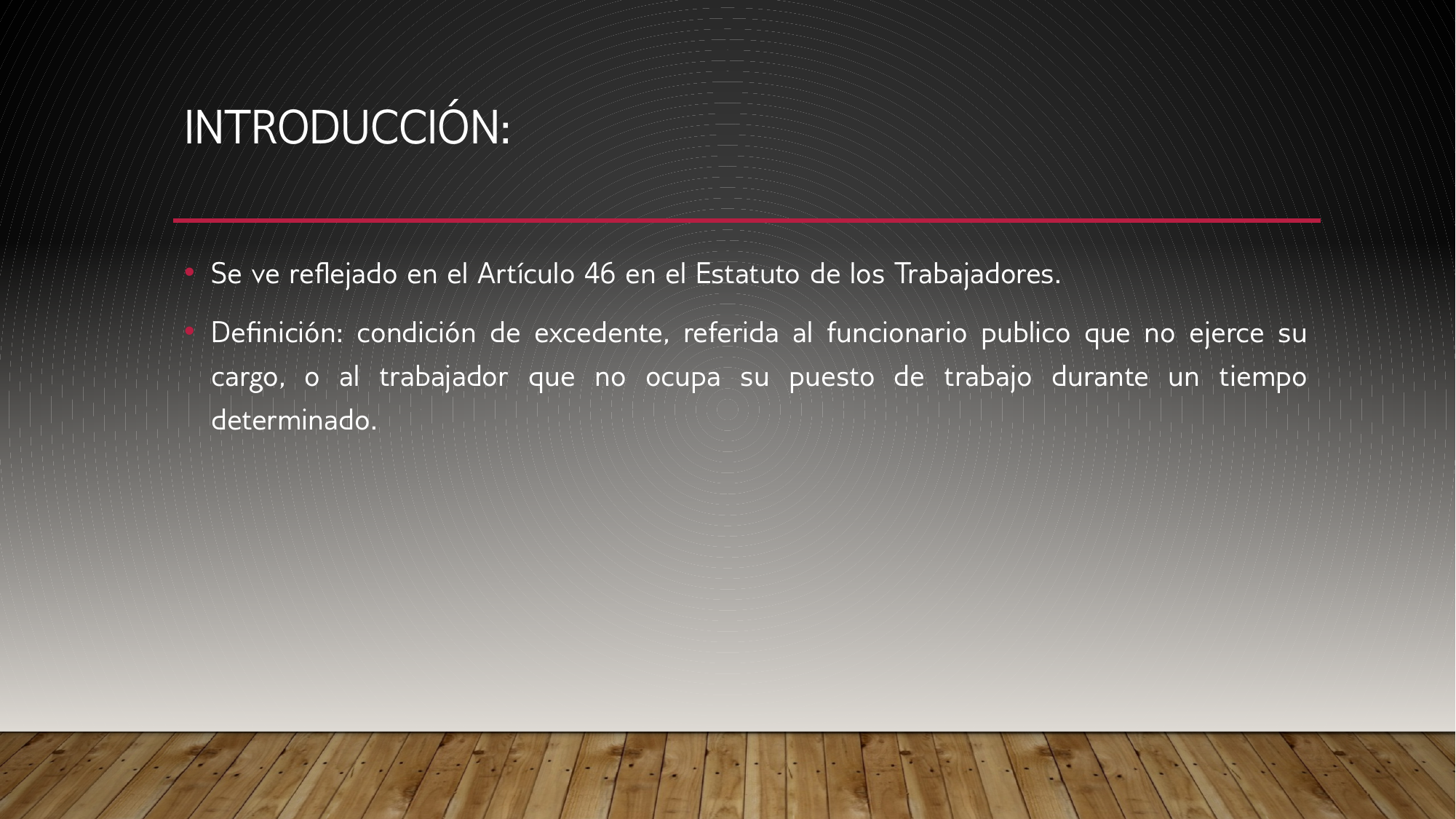

# Introducción:
Se ve reflejado en el Artículo 46 en el Estatuto de los Trabajadores.
Definición: condición de excedente, referida al funcionario publico que no ejerce su cargo, o al trabajador que no ocupa su puesto de trabajo durante un tiempo determinado.